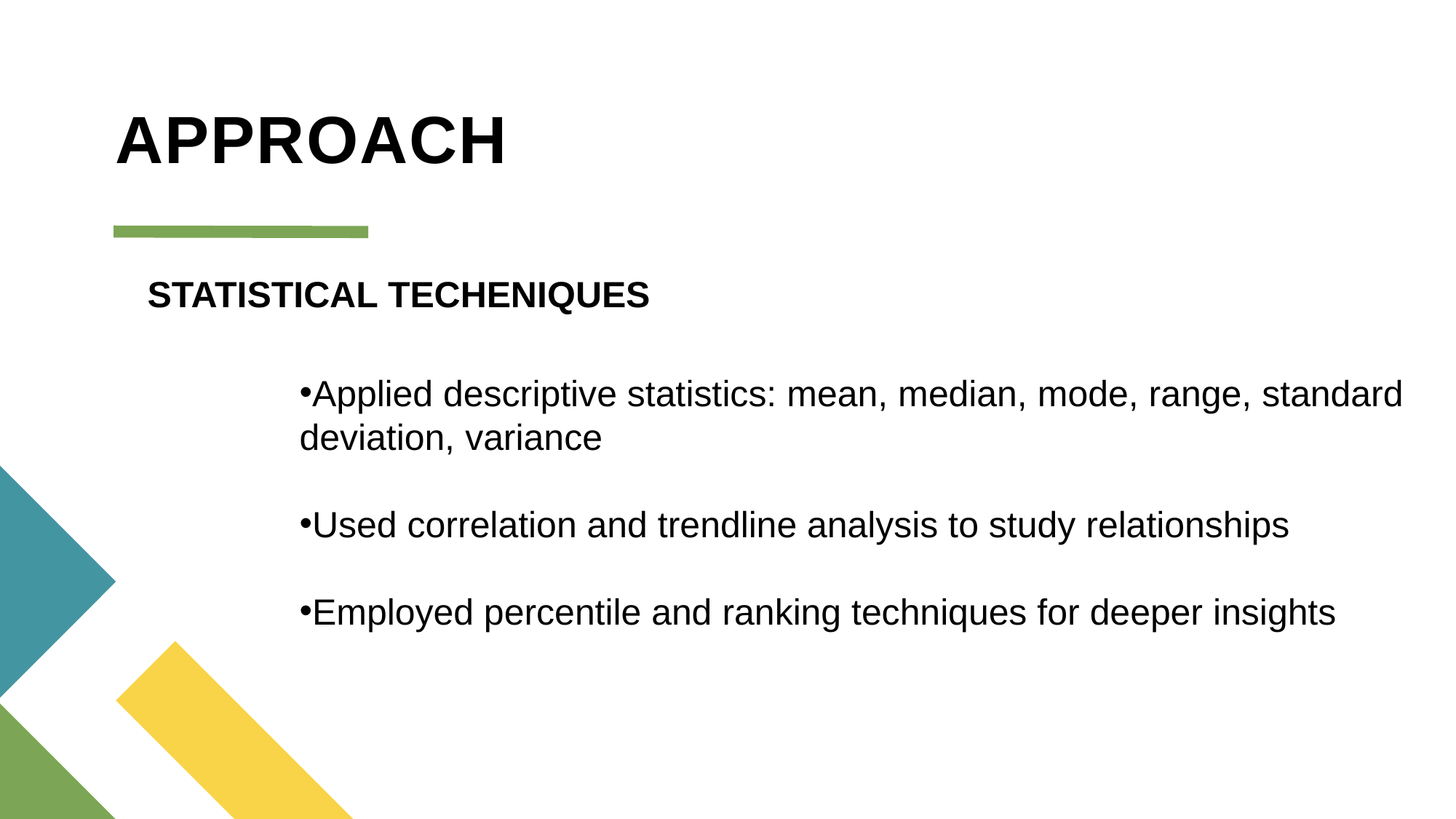

# APPROACH
STATISTICAL TECHENIQUES

Applied descriptive statistics: mean, median, mode, range, standard deviation, variance

Used correlation and trendline analysis to study relationships

Employed percentile and ranking techniques for deeper insights